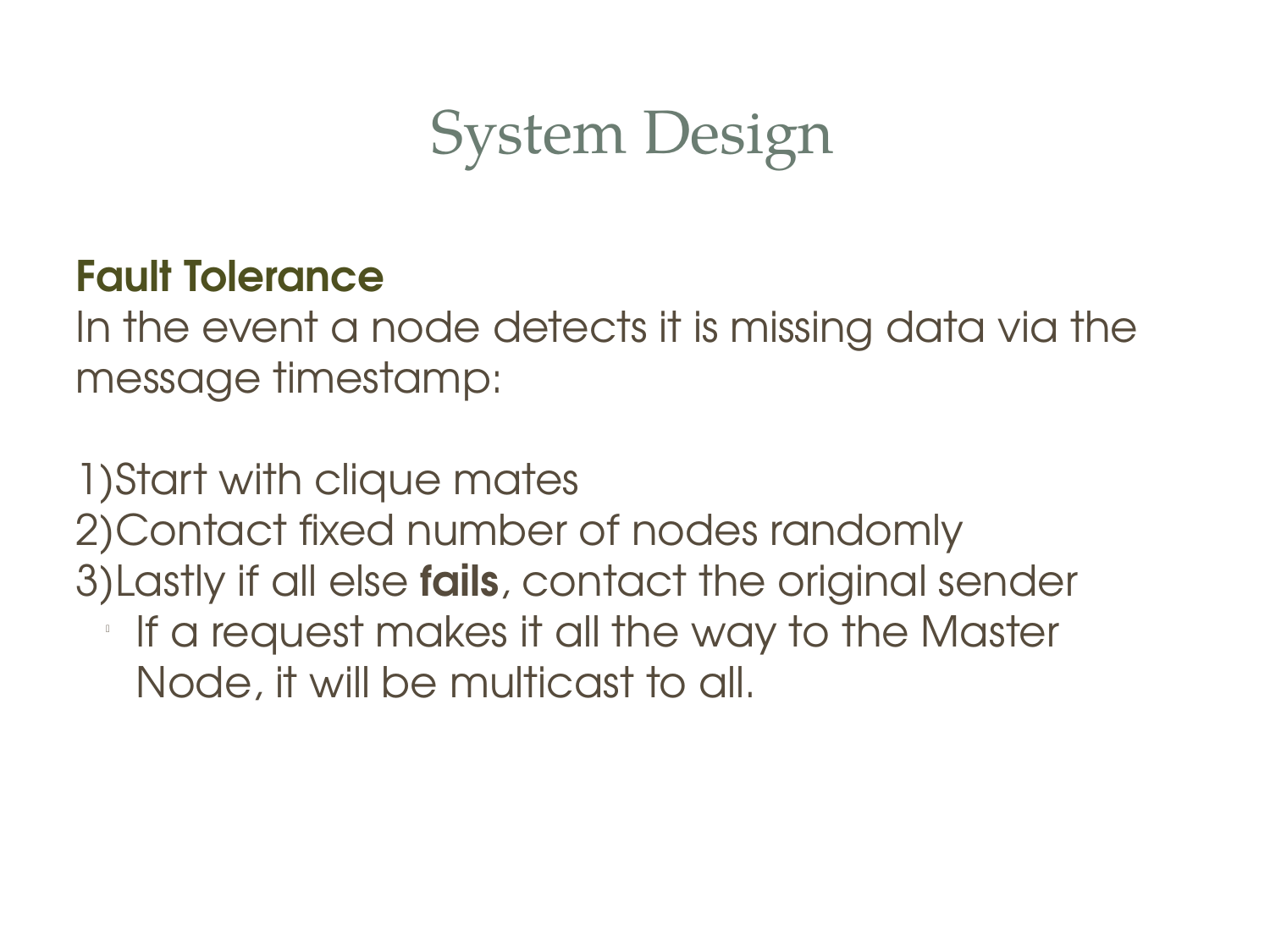

System Design
Fault Tolerance
In the event a node detects it is missing data via the message timestamp:

Start with clique mates
Contact fixed number of nodes randomly
Lastly if all else fails, contact the original sender
If a request makes it all the way to the Master Node, it will be multicast to all.